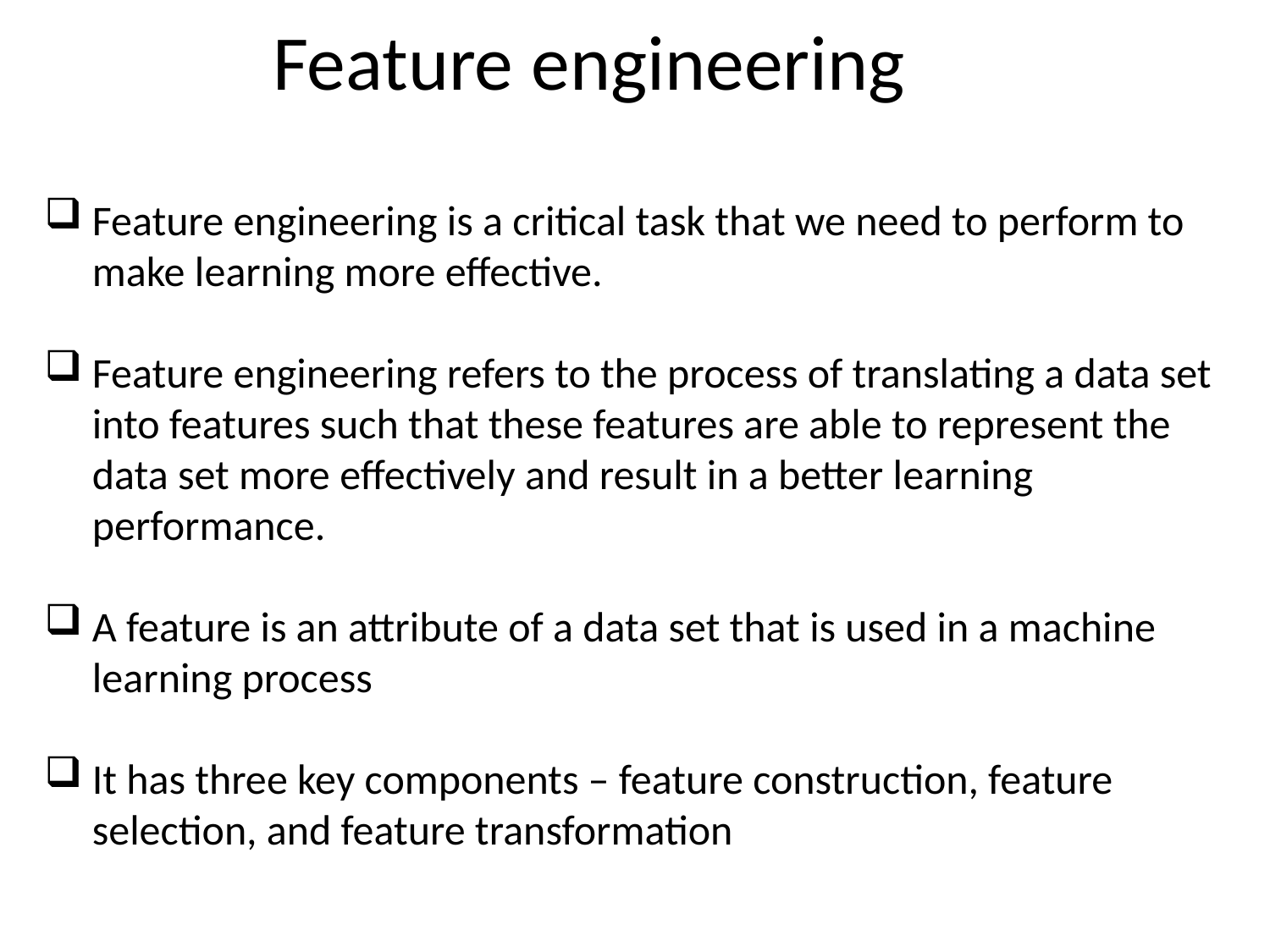

# Feature engineering
Feature engineering is a critical task that we need to perform to make learning more effective.

Feature engineering refers to the process of translating a data set into features such that these features are able to represent the data set more effectively and result in a better learning performance.

A feature is an attribute of a data set that is used in a machine learning process

It has three key components – feature construction, feature selection, and feature transformation